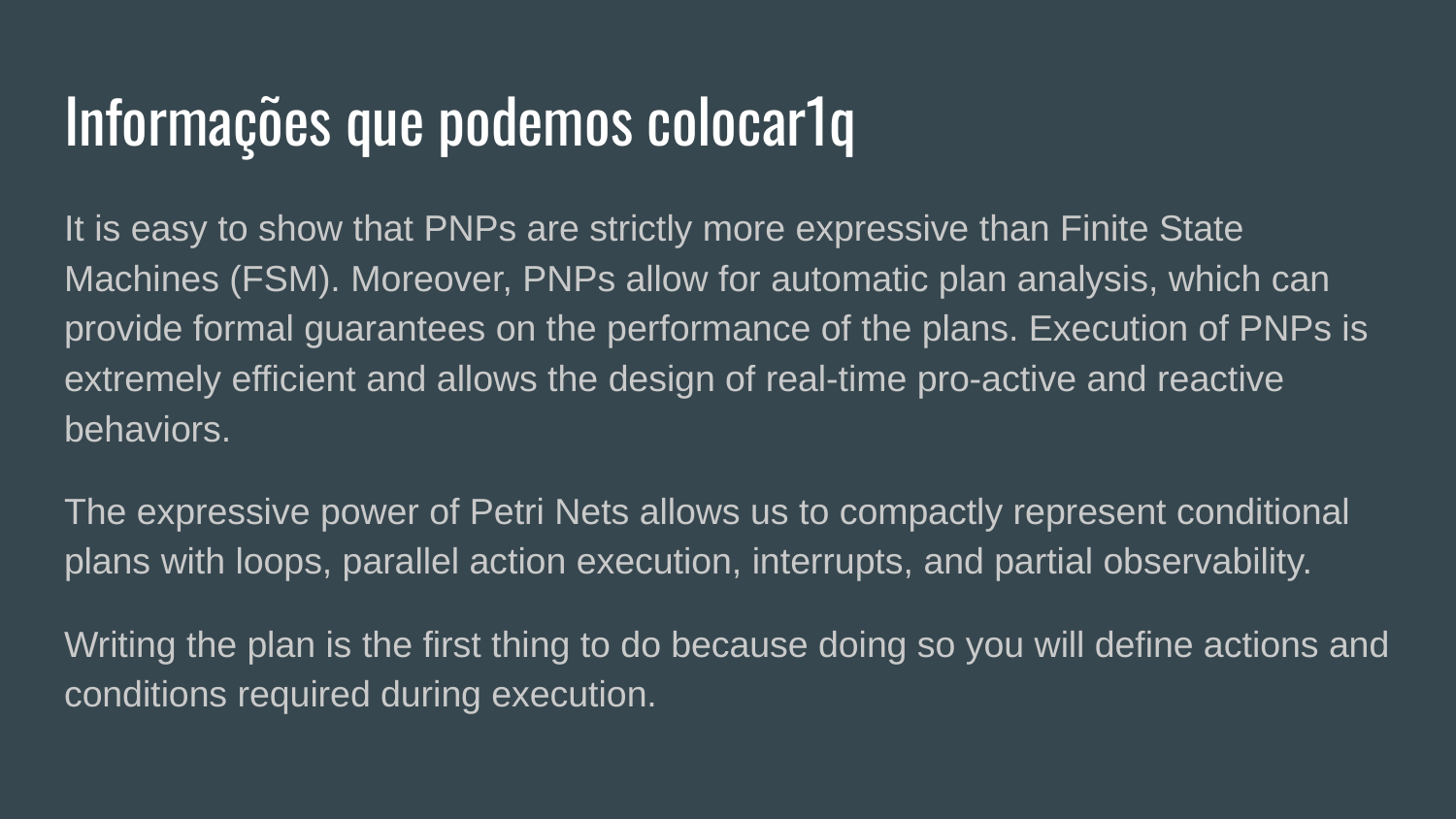

# Informações que podemos colocar1q
It is easy to show that PNPs are strictly more expressive than Finite State Machines (FSM). Moreover, PNPs allow for automatic plan analysis, which can provide formal guarantees on the performance of the plans. Execution of PNPs is extremely efficient and allows the design of real-time pro-active and reactive behaviors.
The expressive power of Petri Nets allows us to compactly represent conditional plans with loops, parallel action execution, interrupts, and partial observability.
Writing the plan is the first thing to do because doing so you will define actions and conditions required during execution.